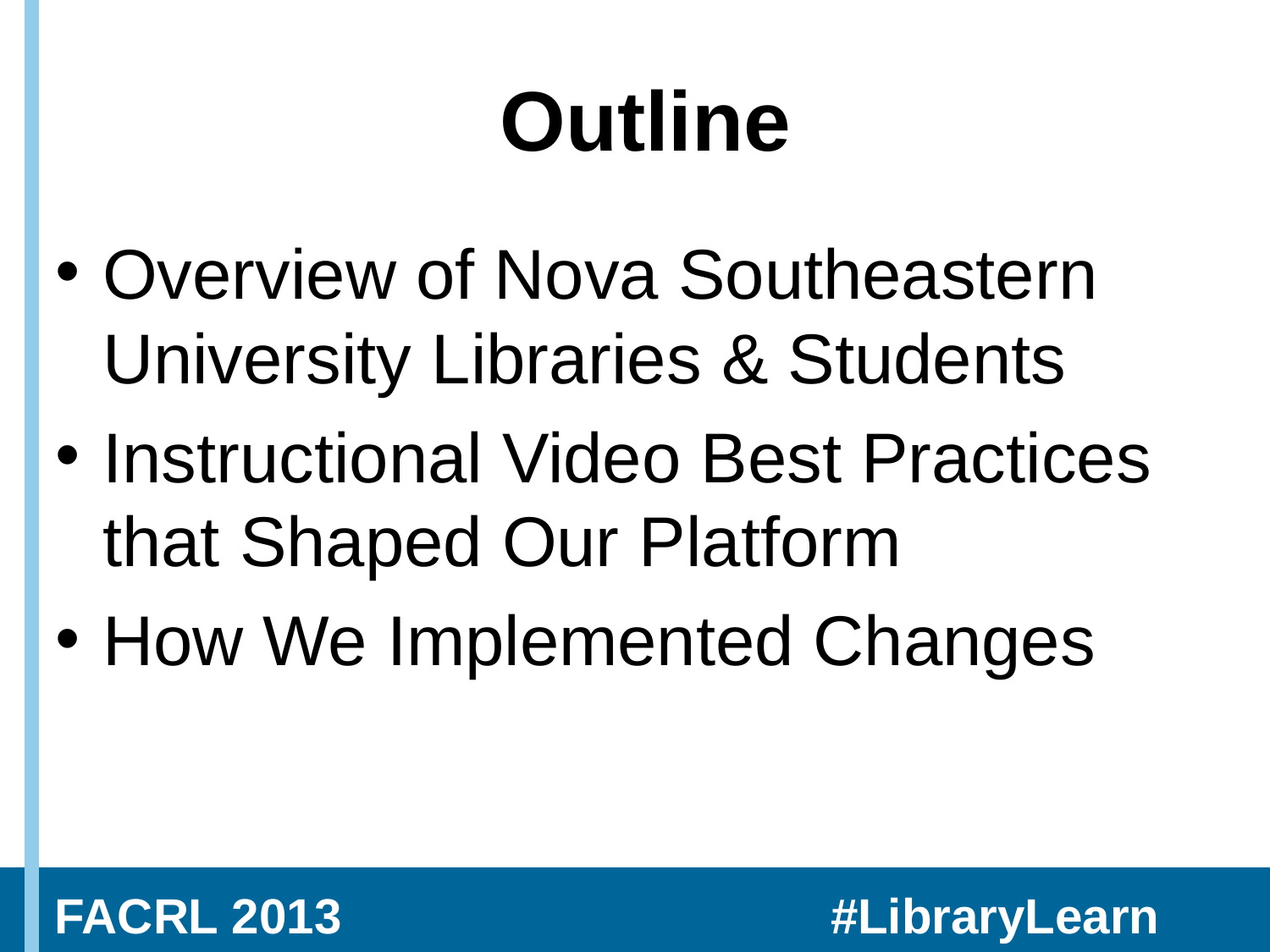

Outline
Overview of Nova Southeastern University Libraries & Students
Instructional Video Best Practices that Shaped Our Platform
How We Implemented Changes